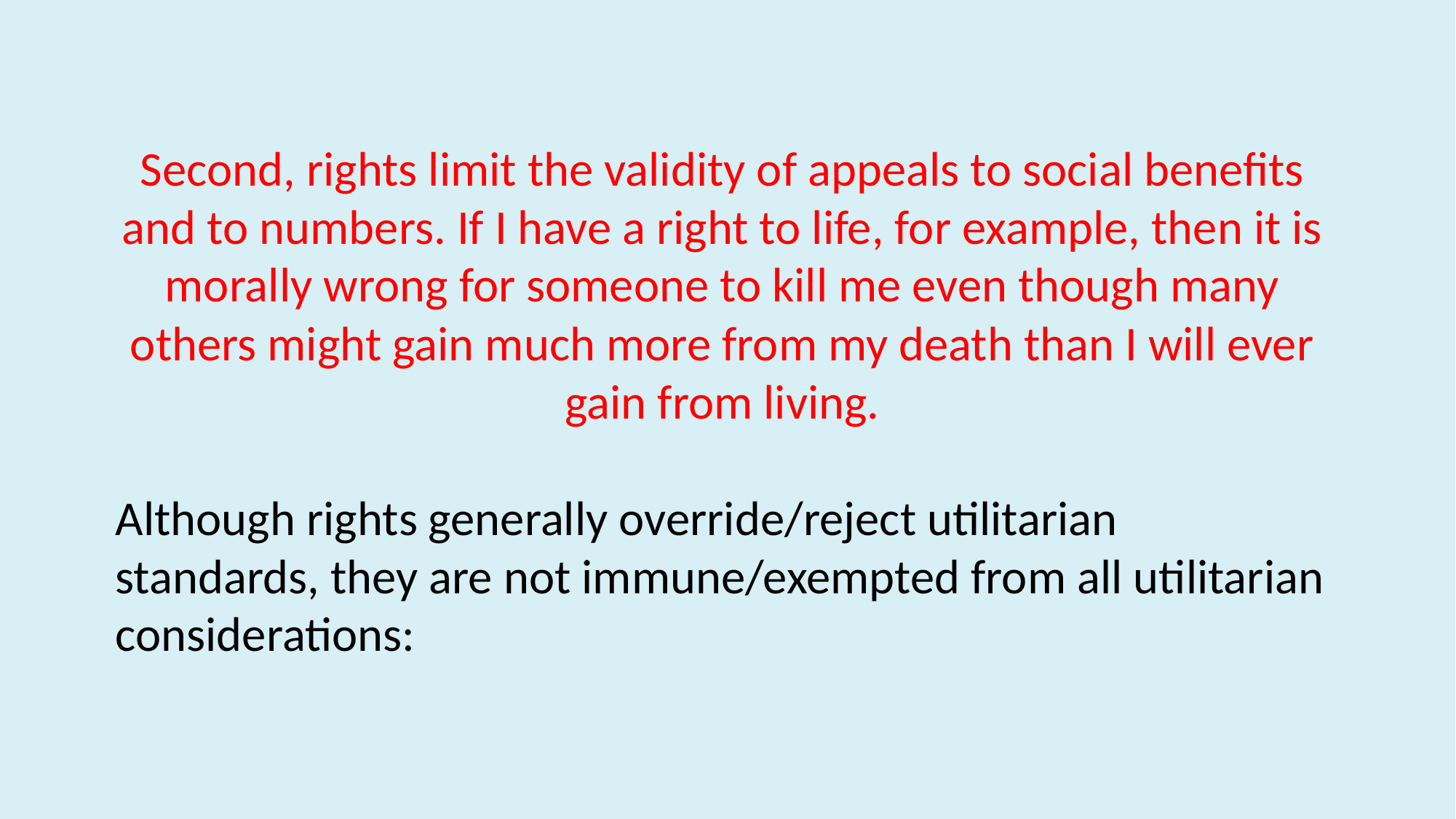

Second, rights limit the validity of appeals to social benefits and to numbers. If I have a right to life, for example, then it is morally wrong for someone to kill me even though many others might gain much more from my death than I will ever gain from living.

Although rights generally override/reject utilitarian standards, they are not immune/exempted from all utilitarian considerations: